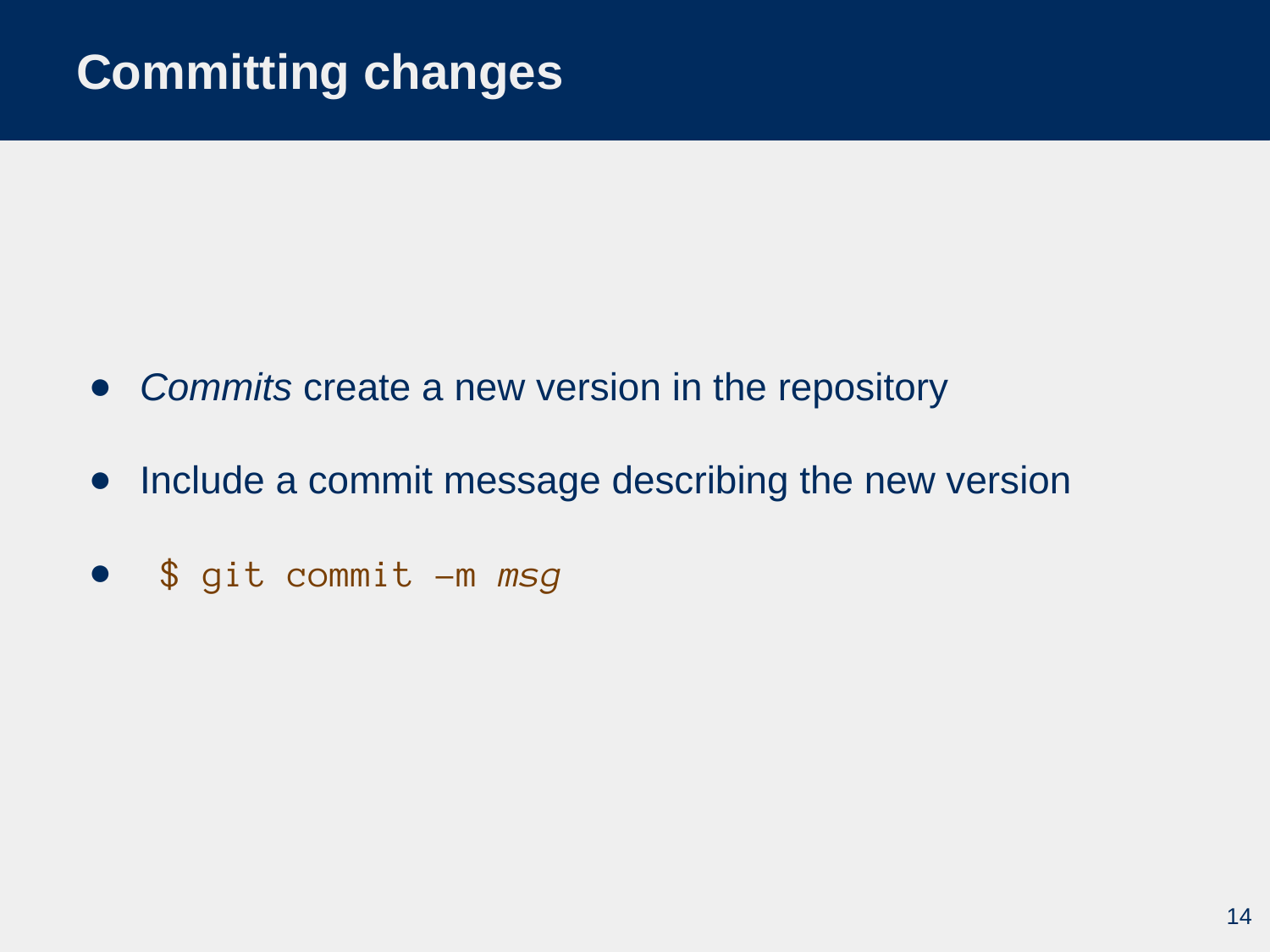

# Committing changes
Commits create a new version in the repository
Include a commit message describing the new version
 $ git commit -m msg
14